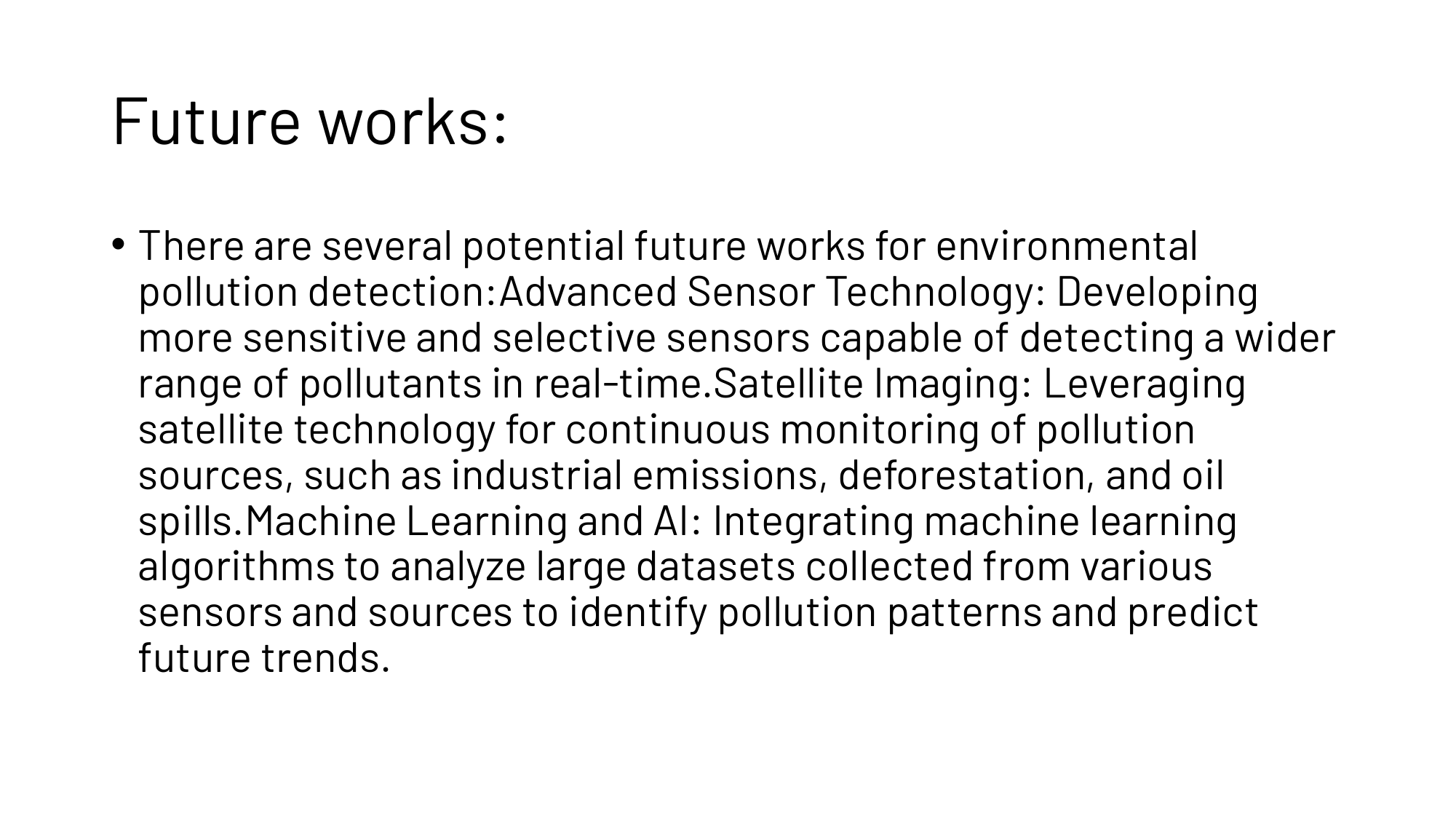

# Future works:
There are several potential future works for environmental pollution detection:Advanced Sensor Technology: Developing more sensitive and selective sensors capable of detecting a wider range of pollutants in real-time.Satellite Imaging: Leveraging satellite technology for continuous monitoring of pollution sources, such as industrial emissions, deforestation, and oil spills.Machine Learning and AI: Integrating machine learning algorithms to analyze large datasets collected from various sensors and sources to identify pollution patterns and predict future trends.